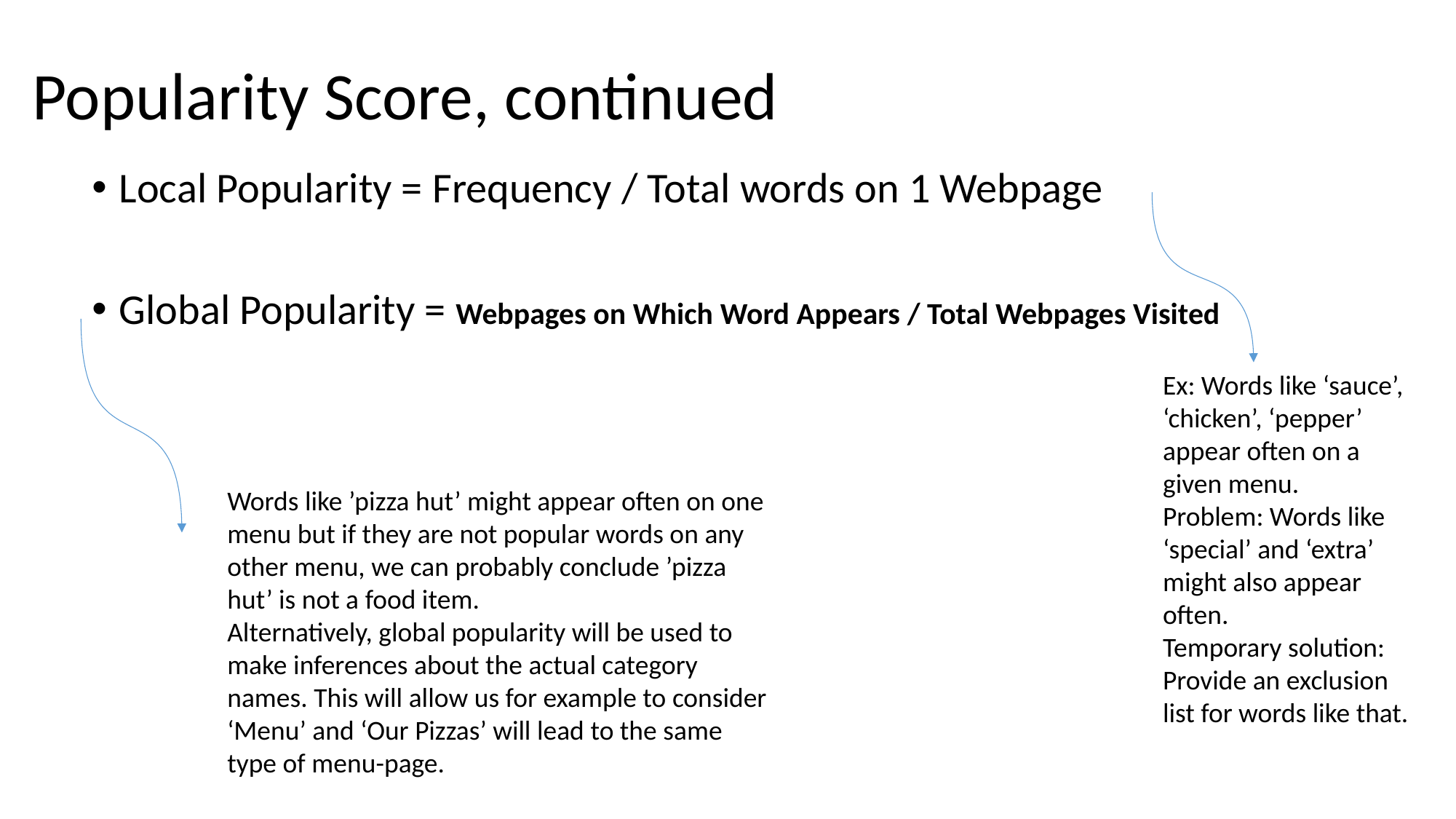

# Popularity Score, continued
Local Popularity = Frequency / Total words on 1 Webpage

Global Popularity = Webpages on Which Word Appears / Total Webpages Visited
Ex: Words like ‘sauce’, ‘chicken’, ‘pepper’ appear often on a given menu.
Problem: Words like ‘special’ and ‘extra’ might also appear often.
Temporary solution: Provide an exclusion list for words like that.
Words like ’pizza hut’ might appear often on one menu but if they are not popular words on any other menu, we can probably conclude ’pizza hut’ is not a food item.
Alternatively, global popularity will be used to make inferences about the actual category names. This will allow us for example to consider ‘Menu’ and ‘Our Pizzas’ will lead to the same type of menu-page.